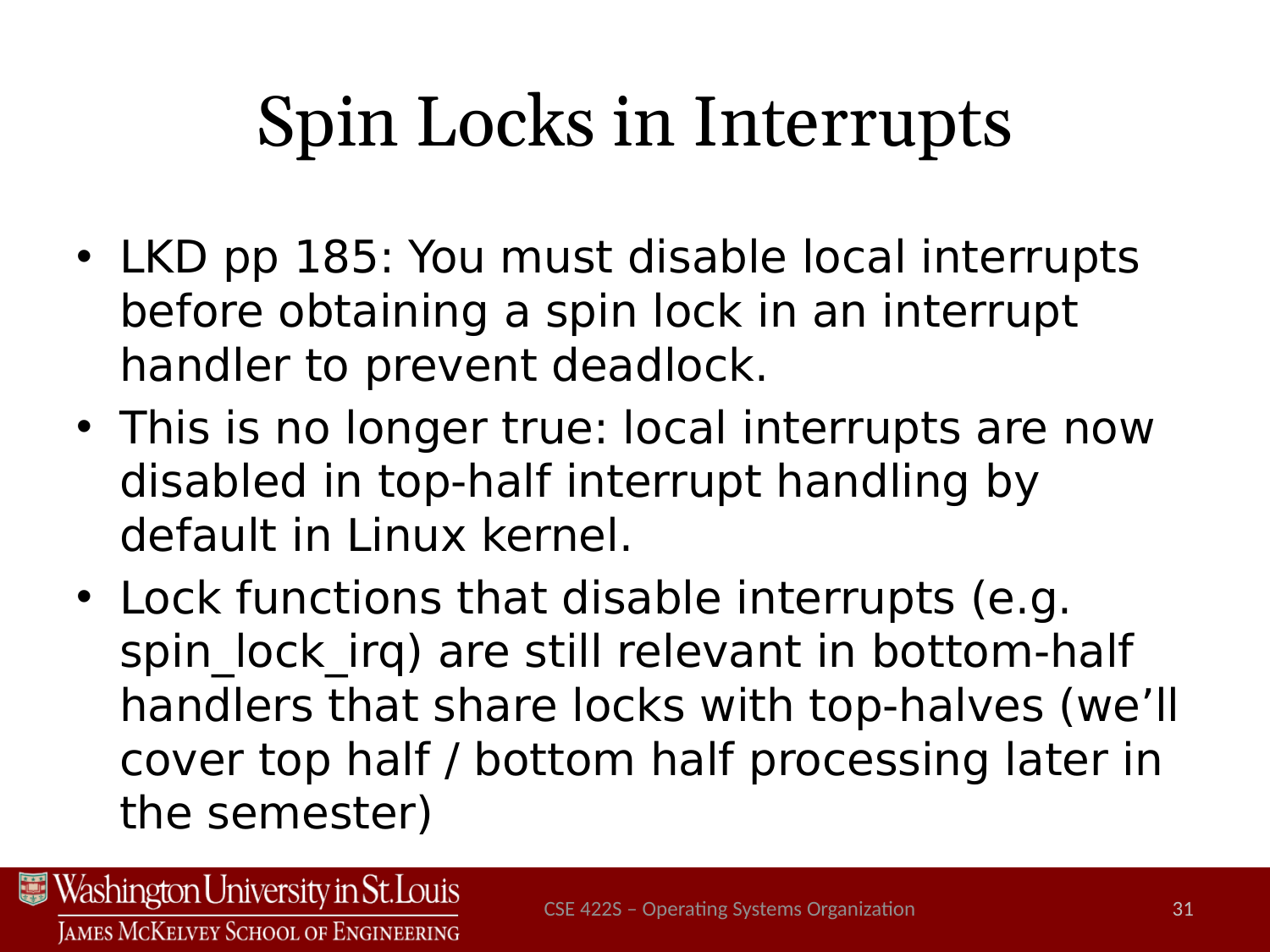

# Spin Locks in Interrupts
LKD pp 185: You must disable local interrupts before obtaining a spin lock in an interrupt handler to prevent deadlock.
This is no longer true: local interrupts are now disabled in top-half interrupt handling by default in Linux kernel.
Lock functions that disable interrupts (e.g. spin_lock_irq) are still relevant in bottom-half handlers that share locks with top-halves (we’ll cover top half / bottom half processing later in the semester)
CSE 422S – Operating Systems Organization
31